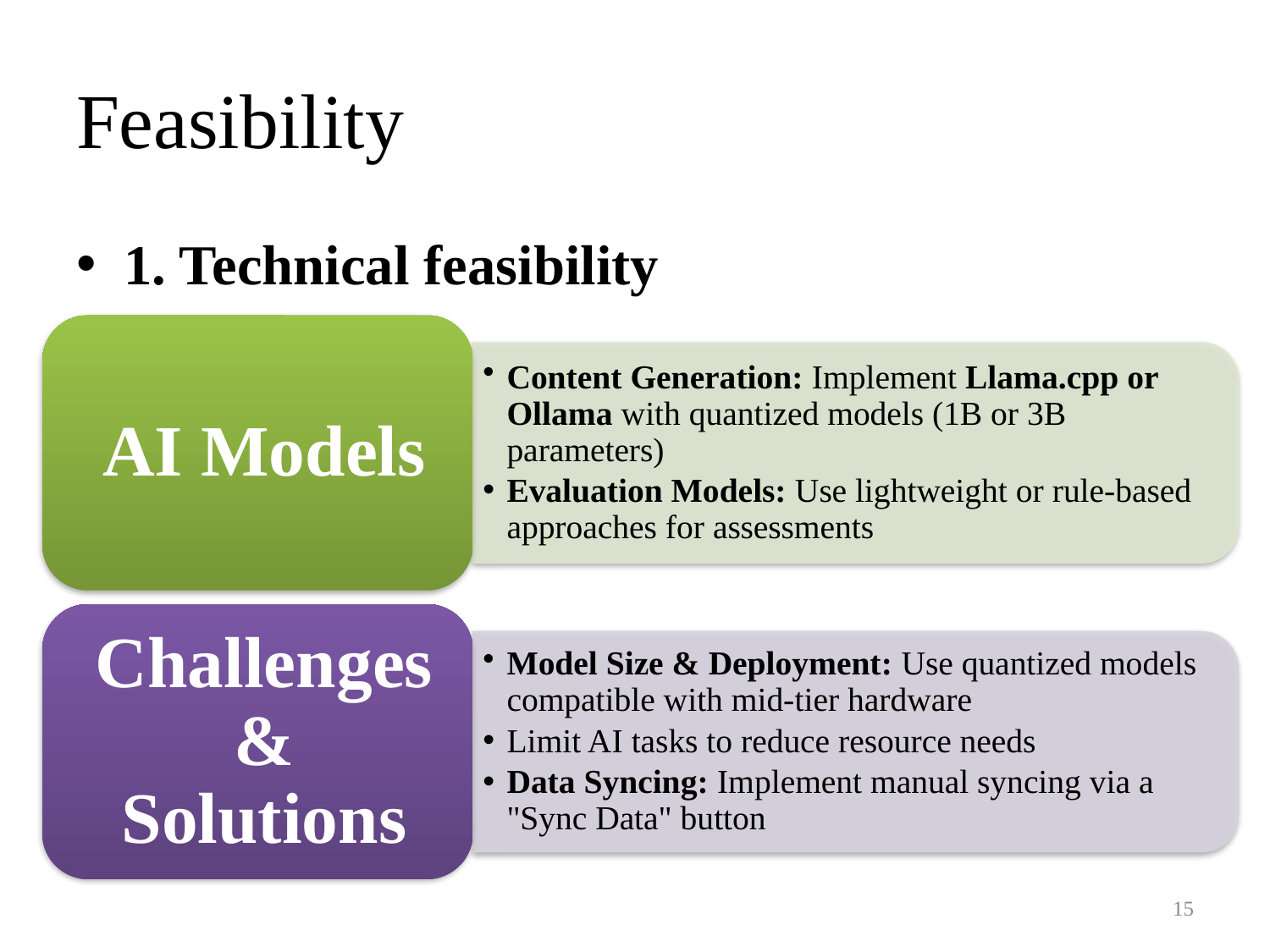

# Feasibility
1. Technical feasibility
Content Generation: Implement Llama.cpp or Ollama with quantized models (1B or 3B parameters)
Evaluation Models: Use lightweight or rule-based approaches for assessments
AI Models
Model Size & Deployment: Use quantized models compatible with mid-tier hardware
Limit AI tasks to reduce resource needs
Data Syncing: Implement manual syncing via a "Sync Data" button
Challenges & Solutions
15